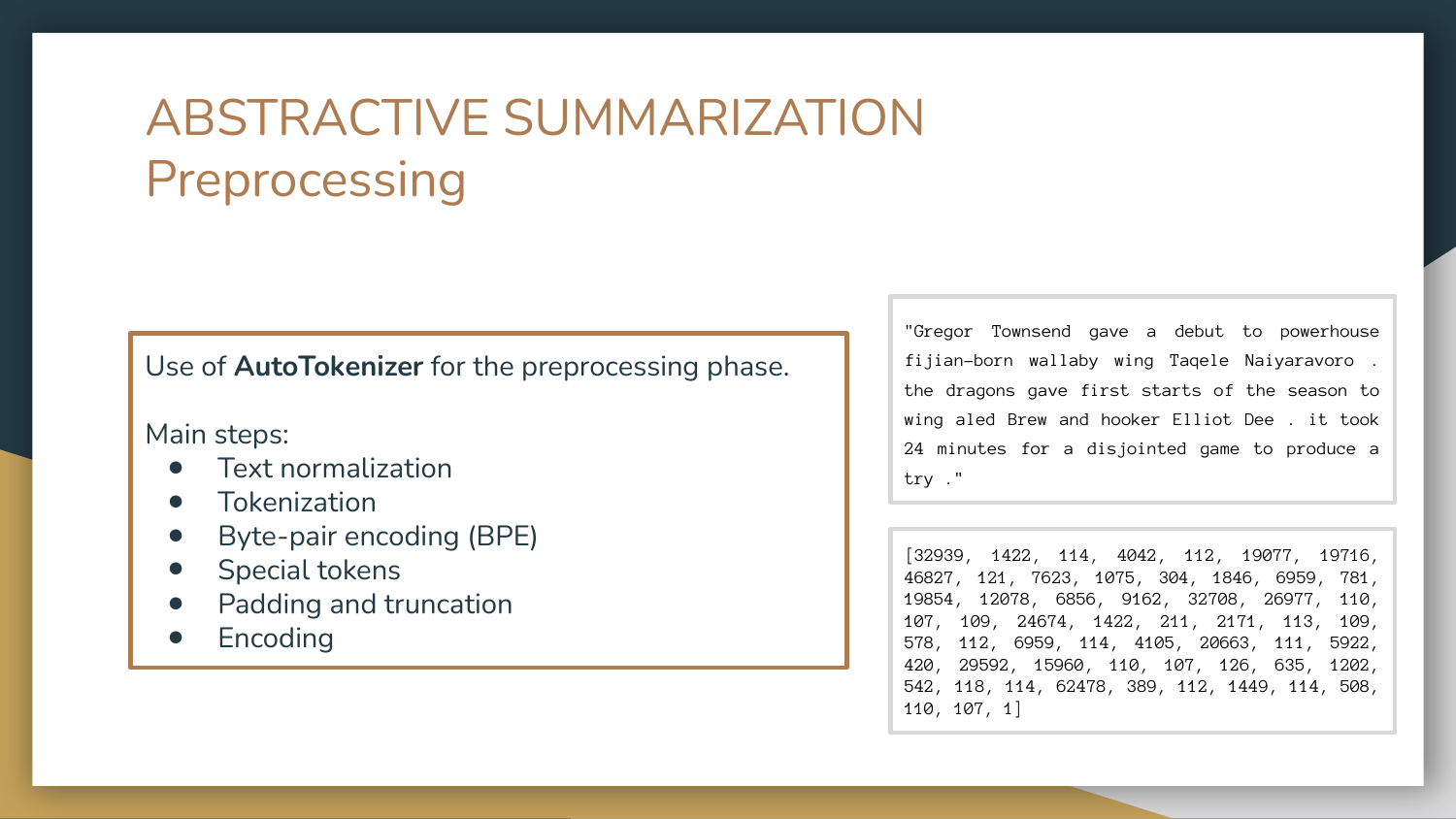

# ABSTRACTIVE SUMMARIZATION
Preprocessing
"Gregor Townsend gave a debut to powerhouse fijian-born wallaby wing Taqele Naiyaravoro . the dragons gave first starts of the season to wing aled Brew and hooker Elliot Dee . it took 24 minutes for a disjointed game to produce a try ."
Use of AutoTokenizer for the preprocessing phase.

Main steps:
Text normalization
Tokenization
Byte-pair encoding (BPE)
Special tokens
Padding and truncation
Encoding
[32939, 1422, 114, 4042, 112, 19077, 19716, 46827, 121, 7623, 1075, 304, 1846, 6959, 781, 19854, 12078, 6856, 9162, 32708, 26977, 110, 107, 109, 24674, 1422, 211, 2171, 113, 109, 578, 112, 6959, 114, 4105, 20663, 111, 5922, 420, 29592, 15960, 110, 107, 126, 635, 1202, 542, 118, 114, 62478, 389, 112, 1449, 114, 508, 110, 107, 1]